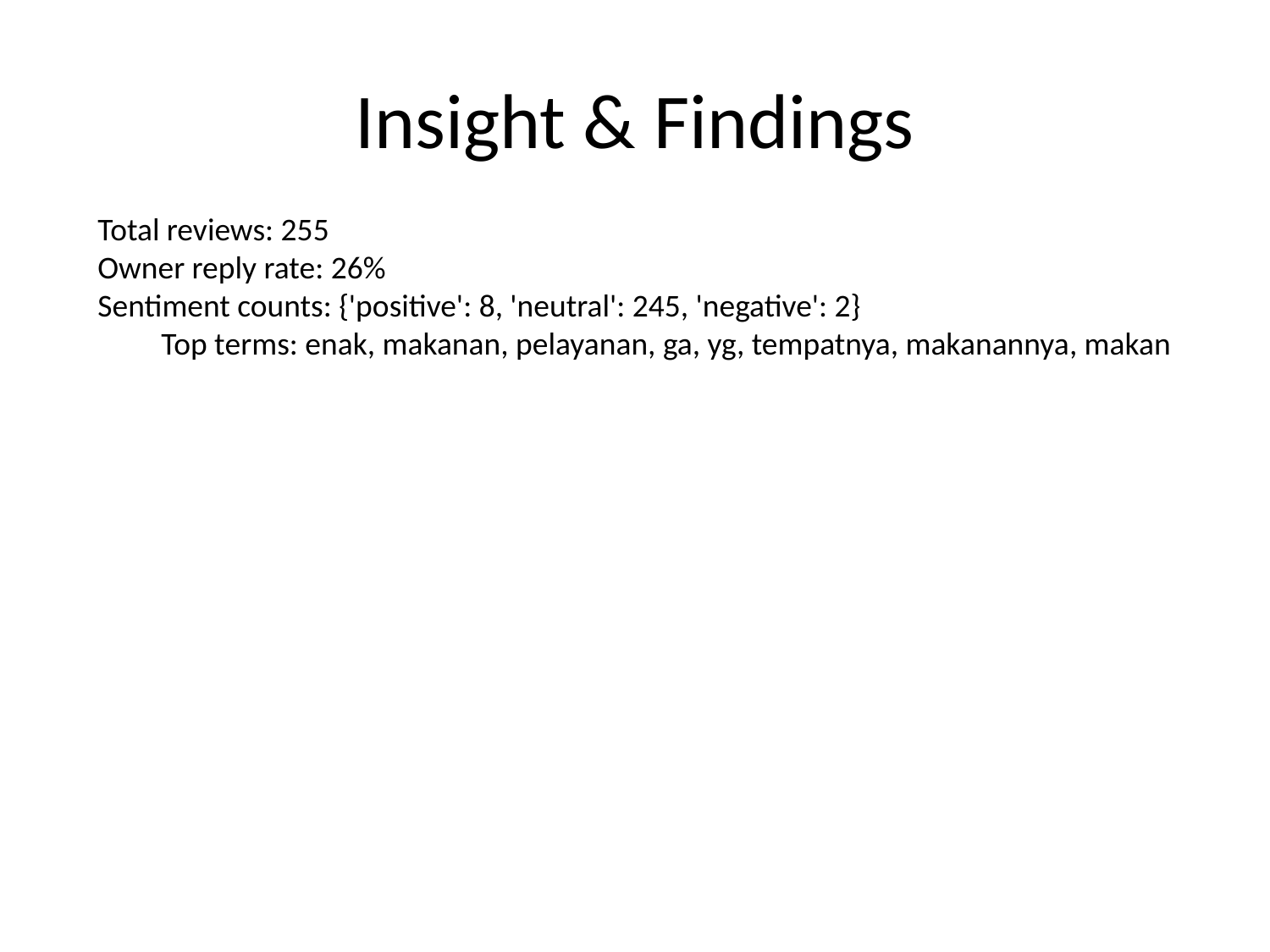

# Insight & Findings
Total reviews: 255
Owner reply rate: 26%
Sentiment counts: {'positive': 8, 'neutral': 245, 'negative': 2}
Top terms: enak, makanan, pelayanan, ga, yg, tempatnya, makanannya, makan